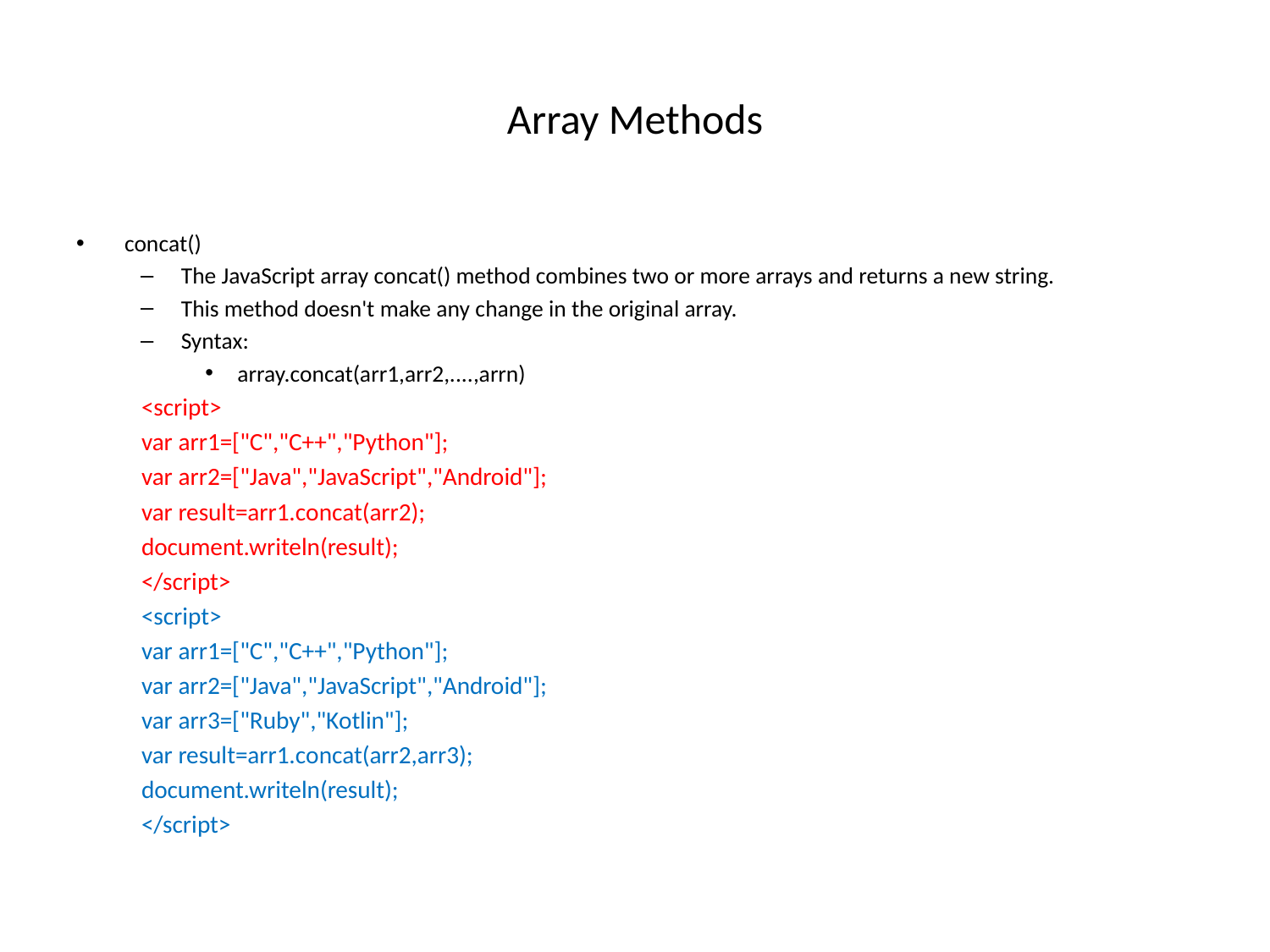

# Array Methods
concat()
The JavaScript array concat() method combines two or more arrays and returns a new string.
This method doesn't make any change in the original array.
Syntax:
array.concat(arr1,arr2,....,arrn)
<script>
var arr1=["C","C++","Python"];
var arr2=["Java","JavaScript","Android"];
var result=arr1.concat(arr2);
document.writeln(result);
</script>
<script>
var arr1=["C","C++","Python"];
var arr2=["Java","JavaScript","Android"];
var arr3=["Ruby","Kotlin"];
var result=arr1.concat(arr2,arr3);
document.writeln(result);
</script>